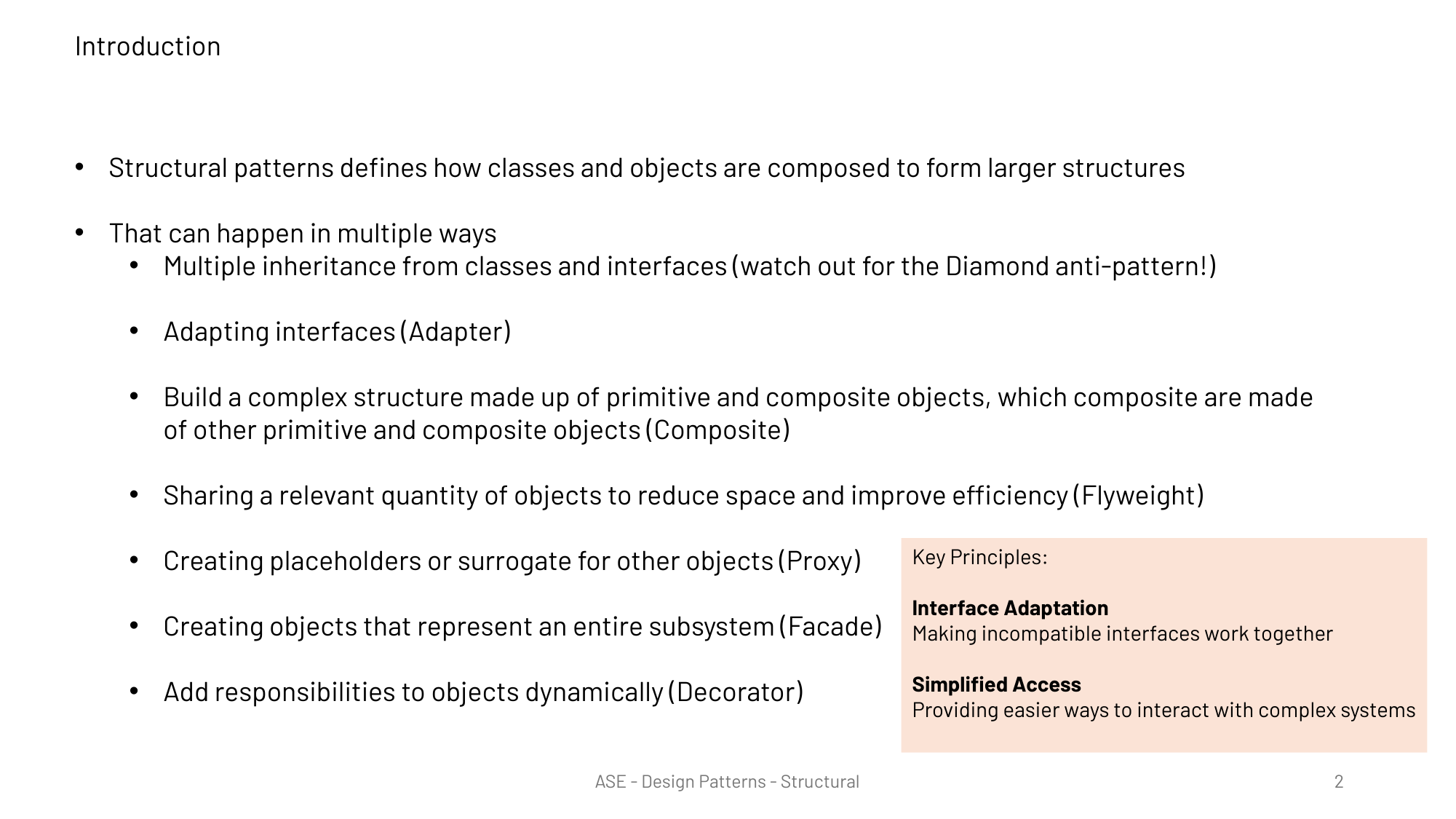

Introduction
Structural patterns defines how classes and objects are composed to form larger structures

That can happen in multiple ways
Multiple inheritance from classes and interfaces (watch out for the Diamond anti-pattern!)

Adapting interfaces (Adapter)

Build a complex structure made up of primitive and composite objects, which composite are made of other primitive and composite objects (Composite)

Sharing a relevant quantity of objects to reduce space and improve efficiency (Flyweight)

Creating placeholders or surrogate for other objects (Proxy)

Creating objects that represent an entire subsystem (Facade)

Add responsibilities to objects dynamically (Decorator)

Key Principles:
Interface Adaptation
Making incompatible interfaces work together

Simplified Access
Providing easier ways to interact with complex systems

ASE - Design Patterns - Structural
2